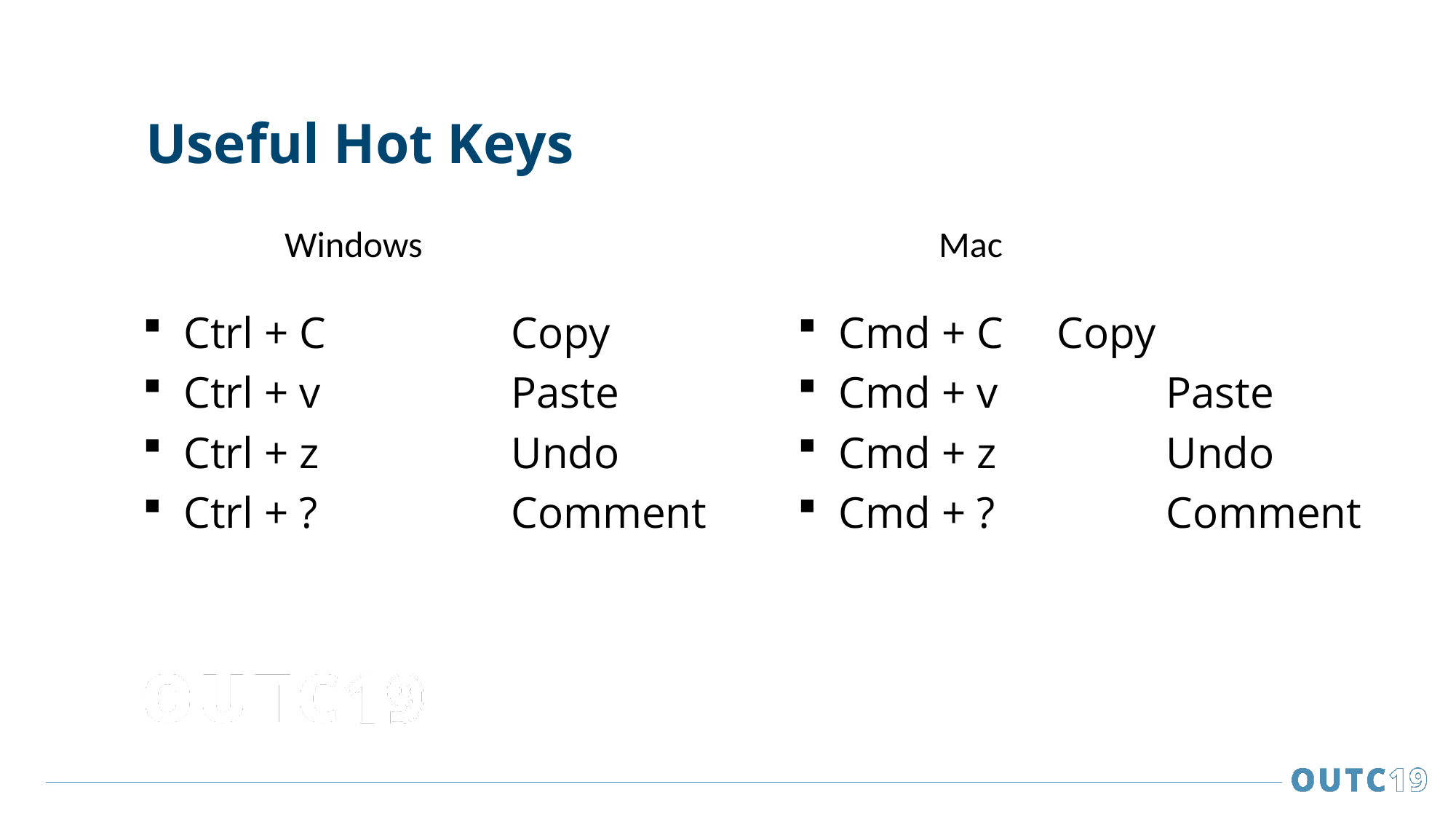

# Useful Hot Keys
Windows
Mac
Ctrl + C		Copy
Ctrl + v		Paste
Ctrl + z		Undo
Ctrl + ?		Comment

Cmd + C	Copy
Cmd + v		Paste
Cmd + z		Undo
Cmd + ?		Comment